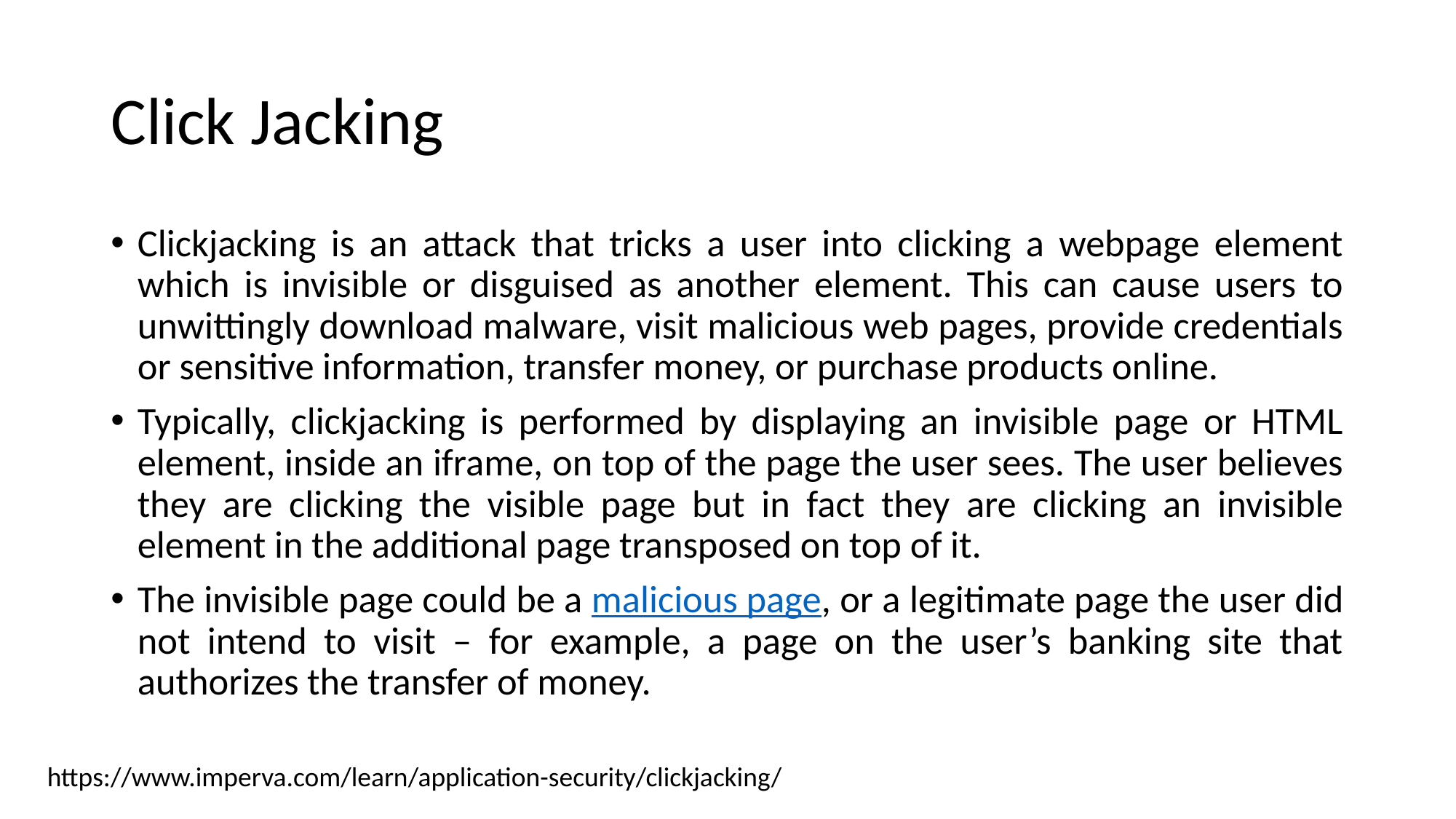

# Click Jacking
Clickjacking is an attack that tricks a user into clicking a webpage element which is invisible or disguised as another element. This can cause users to unwittingly download malware, visit malicious web pages, provide credentials or sensitive information, transfer money, or purchase products online.
Typically, clickjacking is performed by displaying an invisible page or HTML element, inside an iframe, on top of the page the user sees. The user believes they are clicking the visible page but in fact they are clicking an invisible element in the additional page transposed on top of it.
The invisible page could be a malicious page, or a legitimate page the user did not intend to visit – for example, a page on the user’s banking site that authorizes the transfer of money.
https://www.imperva.com/learn/application-security/clickjacking/